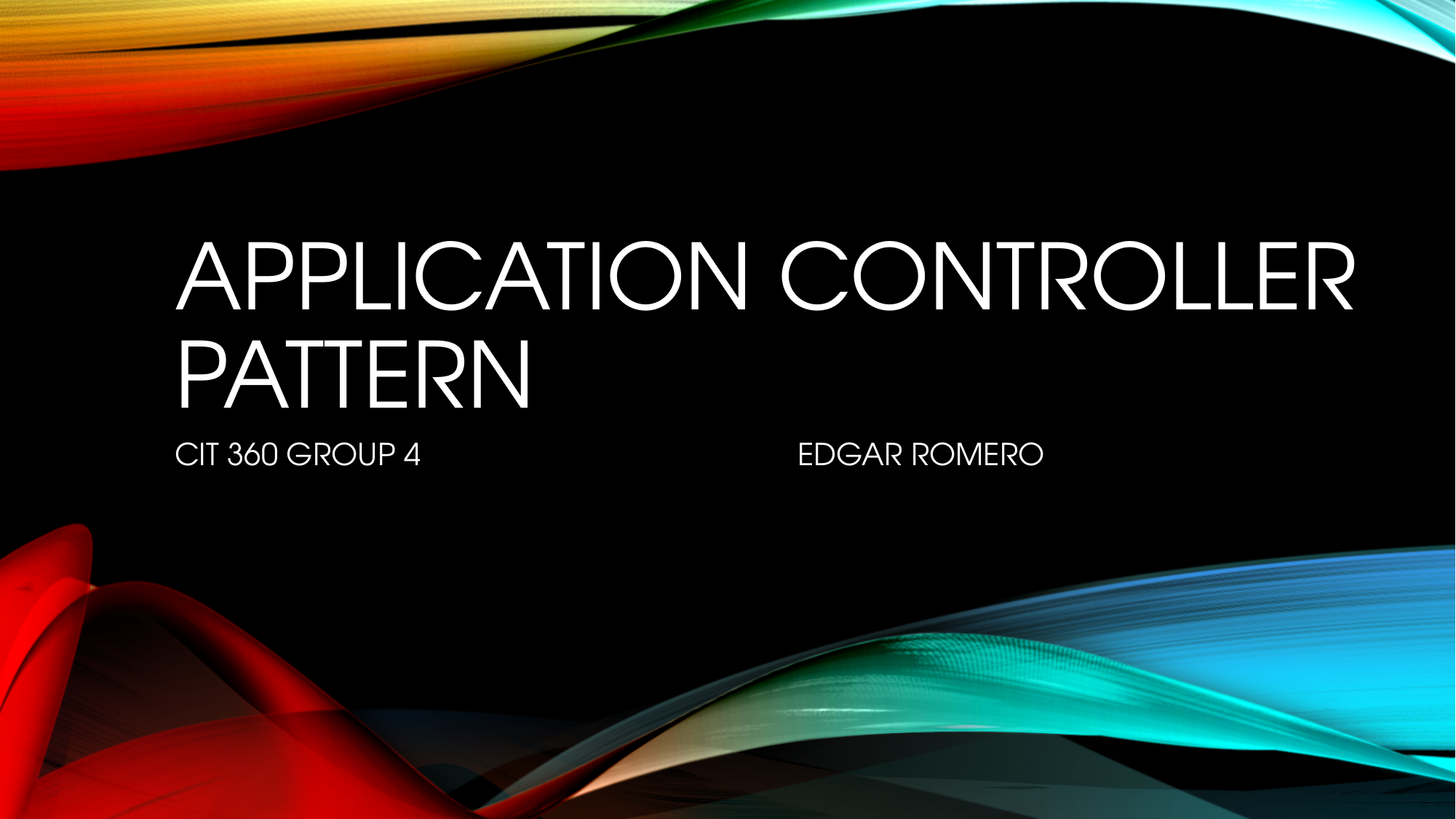

# Application Controller Pattern
CIT 360 GROUP 4                                             EDGAR ROMERO